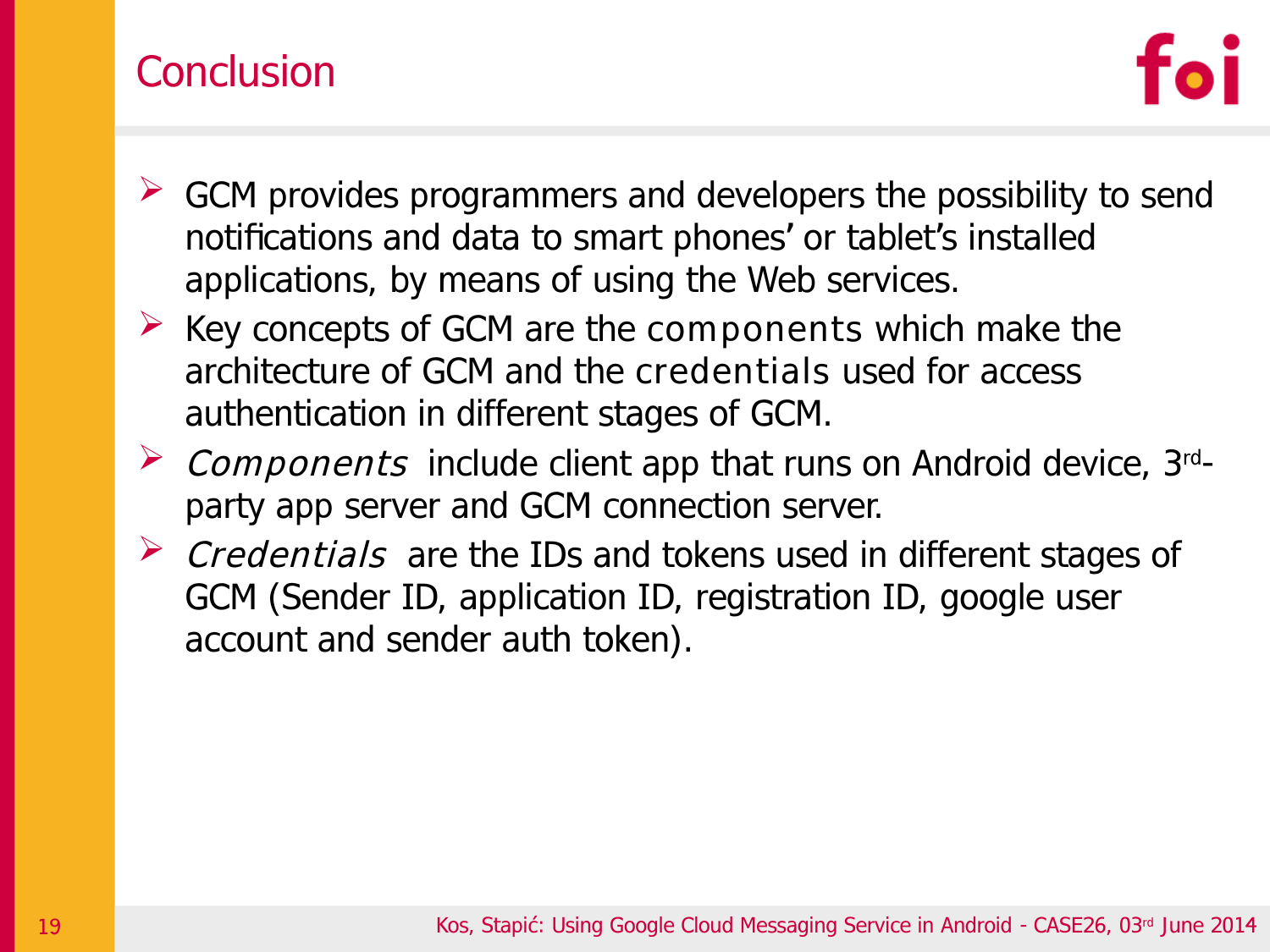

# Conclusion
GCM provides programmers and developers the possibility to send notifications and data to smart phones’ or tablet’s installed applications, by means of using the Web services.
Key concepts of GCM are the components which make the architecture of GCM and the credentials used for access authentication in different stages of GCM.
Components  include client app that runs on Android device, 3rd-party app server and GCM connection server.
Credentials  are the IDs and tokens used in different stages of GCM (Sender ID, application ID, registration ID, google user account and sender auth token).
Kos, Stapić: Using Google Cloud Messaging Service in Android - CASE26, 03rd June 2014
19